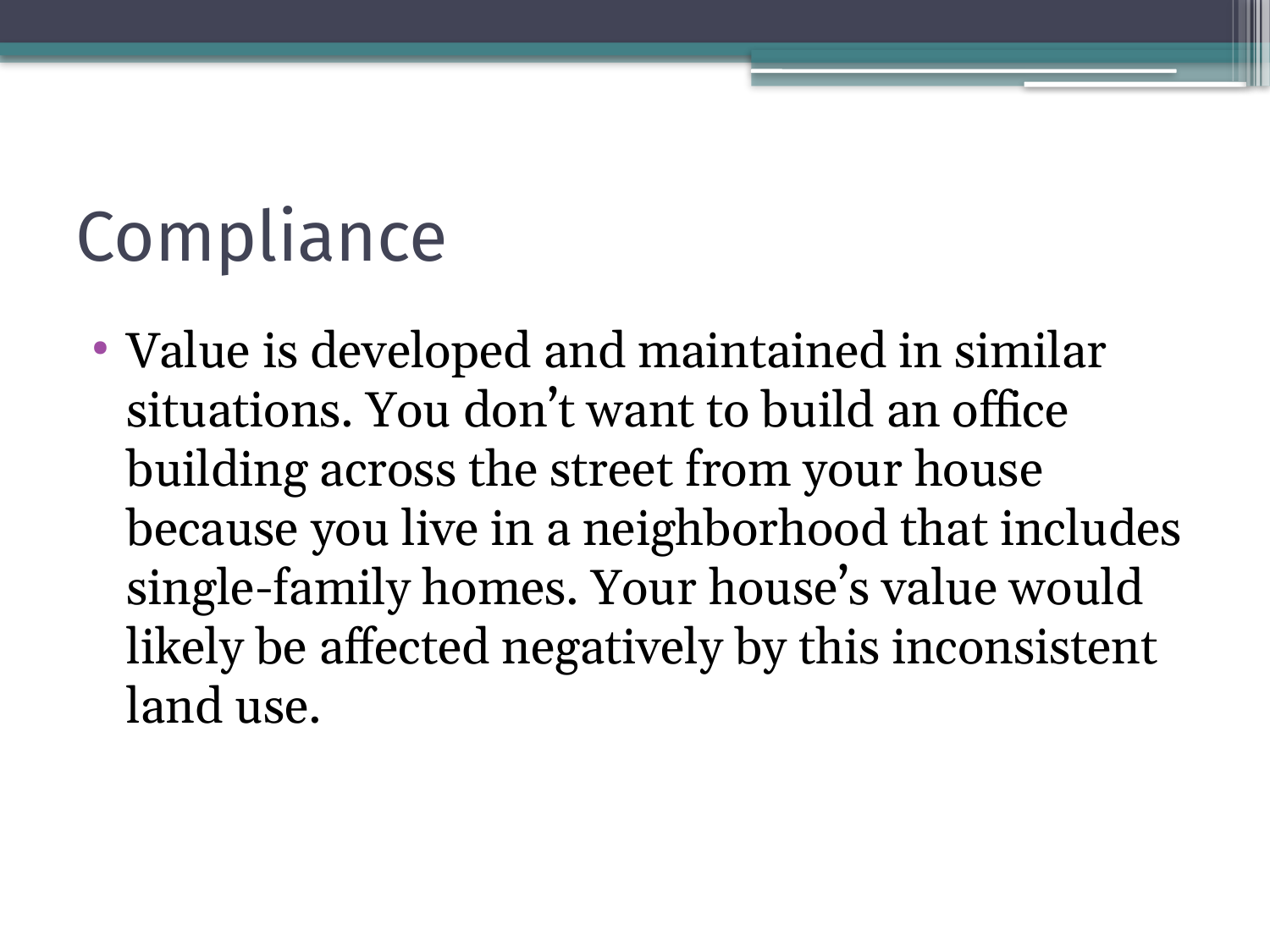

# Compliance
Value is developed and maintained in similar situations. You don’t want to build an office building across the street from your house because you live in a neighborhood that includes single-family homes. Your house’s value would likely be affected negatively by this inconsistent land use.